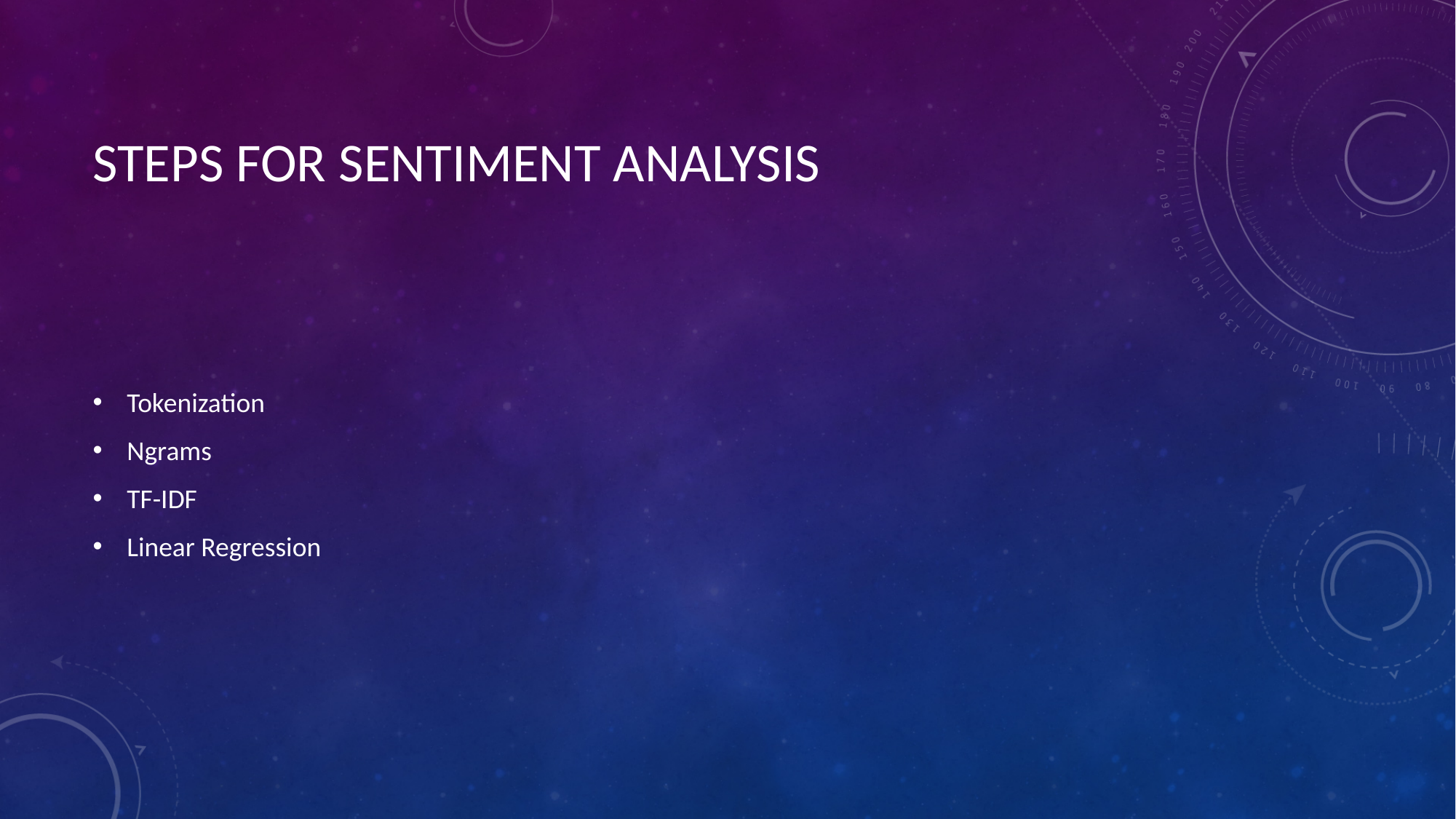

# Steps for sentiment Analysis
Tokenization
Ngrams
TF-IDF
Linear Regression